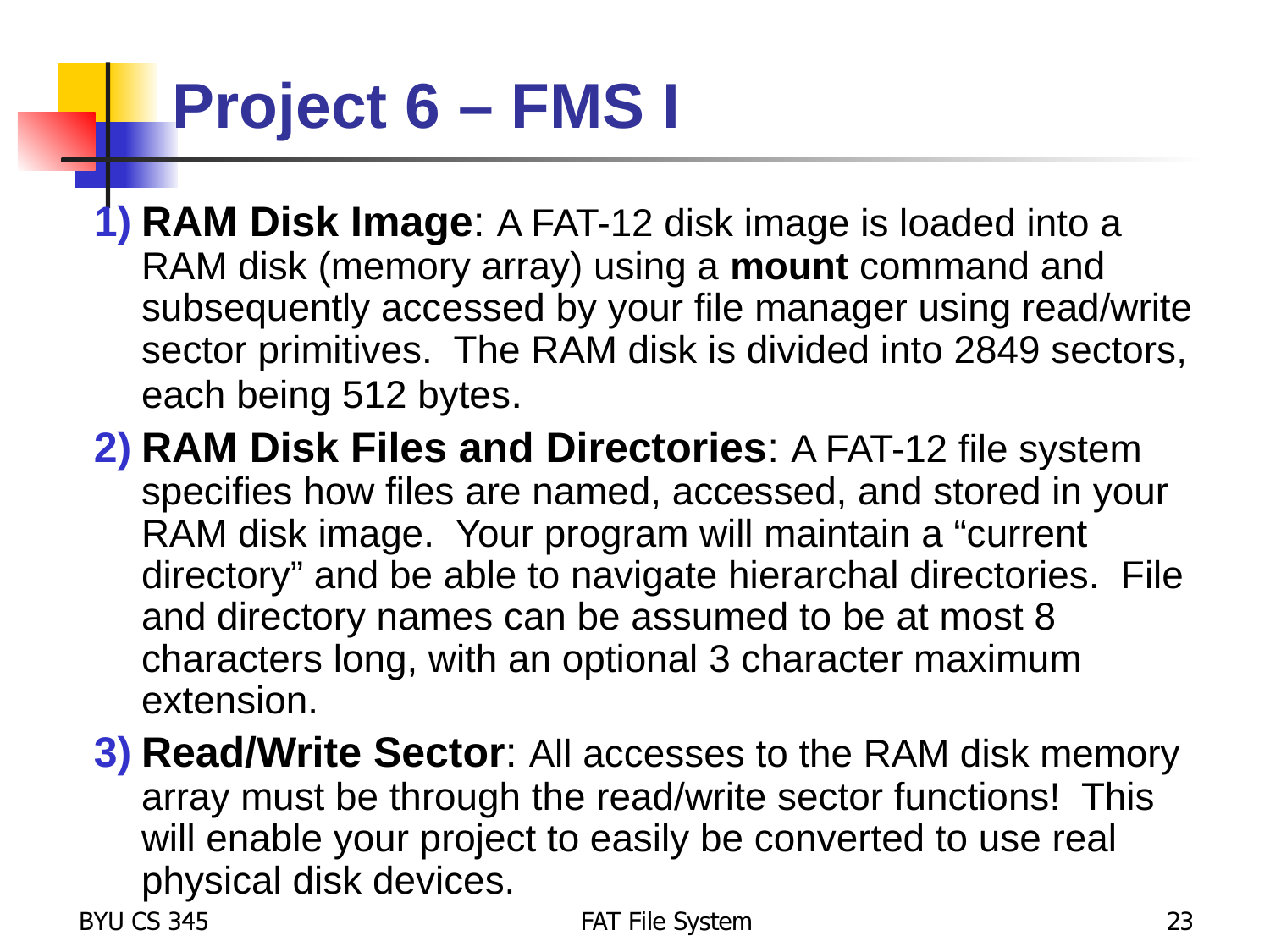

# Project 6 – FMS I
RAM Disk Image: A FAT-12 disk image is loaded into a RAM disk (memory array) using a mount command and subsequently accessed by your file manager using read/write sector primitives.  The RAM disk is divided into 2849 sectors, each being 512 bytes.
RAM Disk Files and Directories: A FAT-12 file system specifies how files are named, accessed, and stored in your RAM disk image.  Your program will maintain a “current directory” and be able to navigate hierarchal directories.  File and directory names can be assumed to be at most 8 characters long, with an optional 3 character maximum extension.
Read/Write Sector: All accesses to the RAM disk memory array must be through the read/write sector functions!  This will enable your project to easily be converted to use real physical disk devices.
BYU CS 345
FAT File System
23